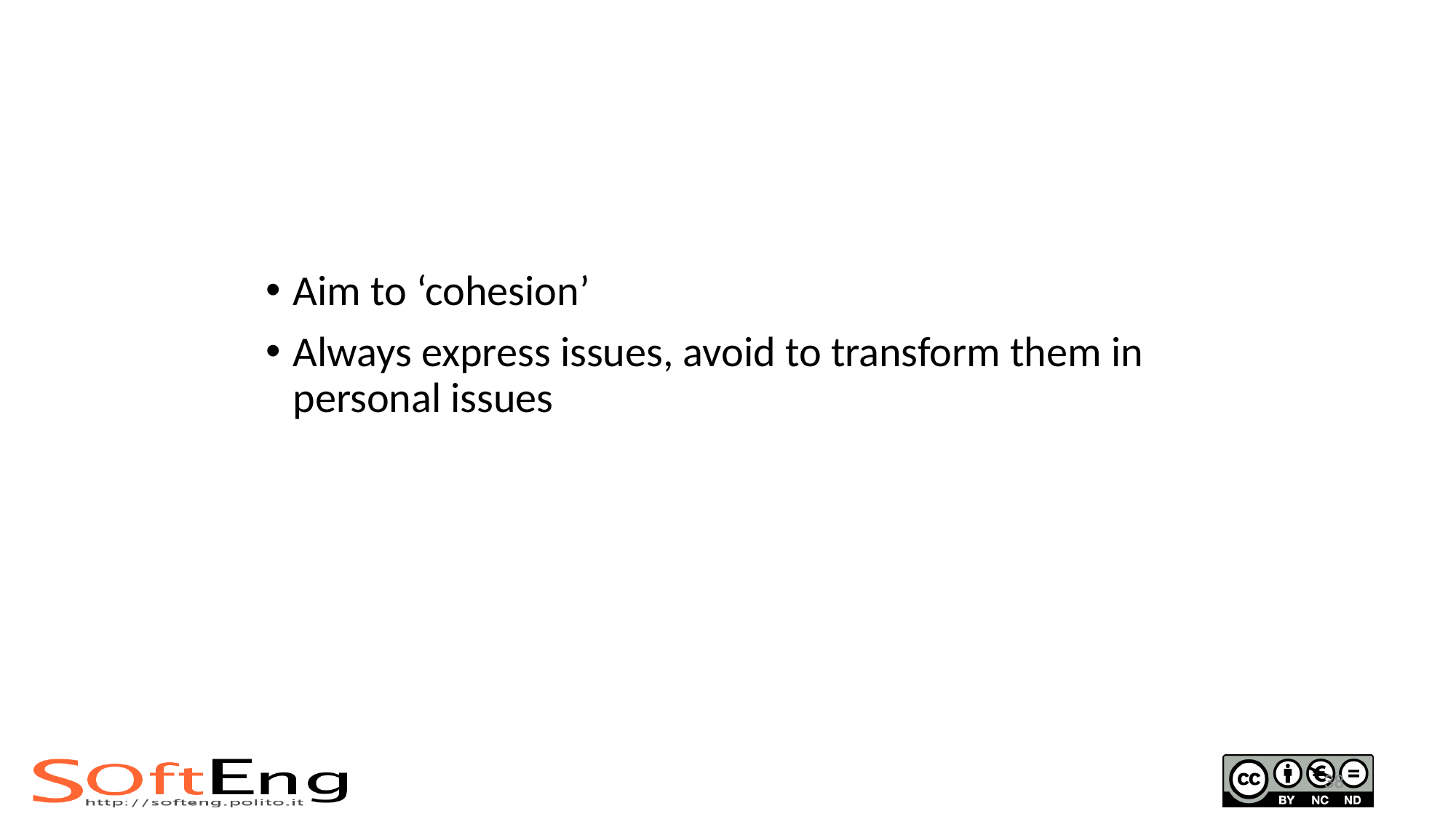

#
Aim to ‘cohesion’
Always express issues, avoid to transform them in personal issues
38